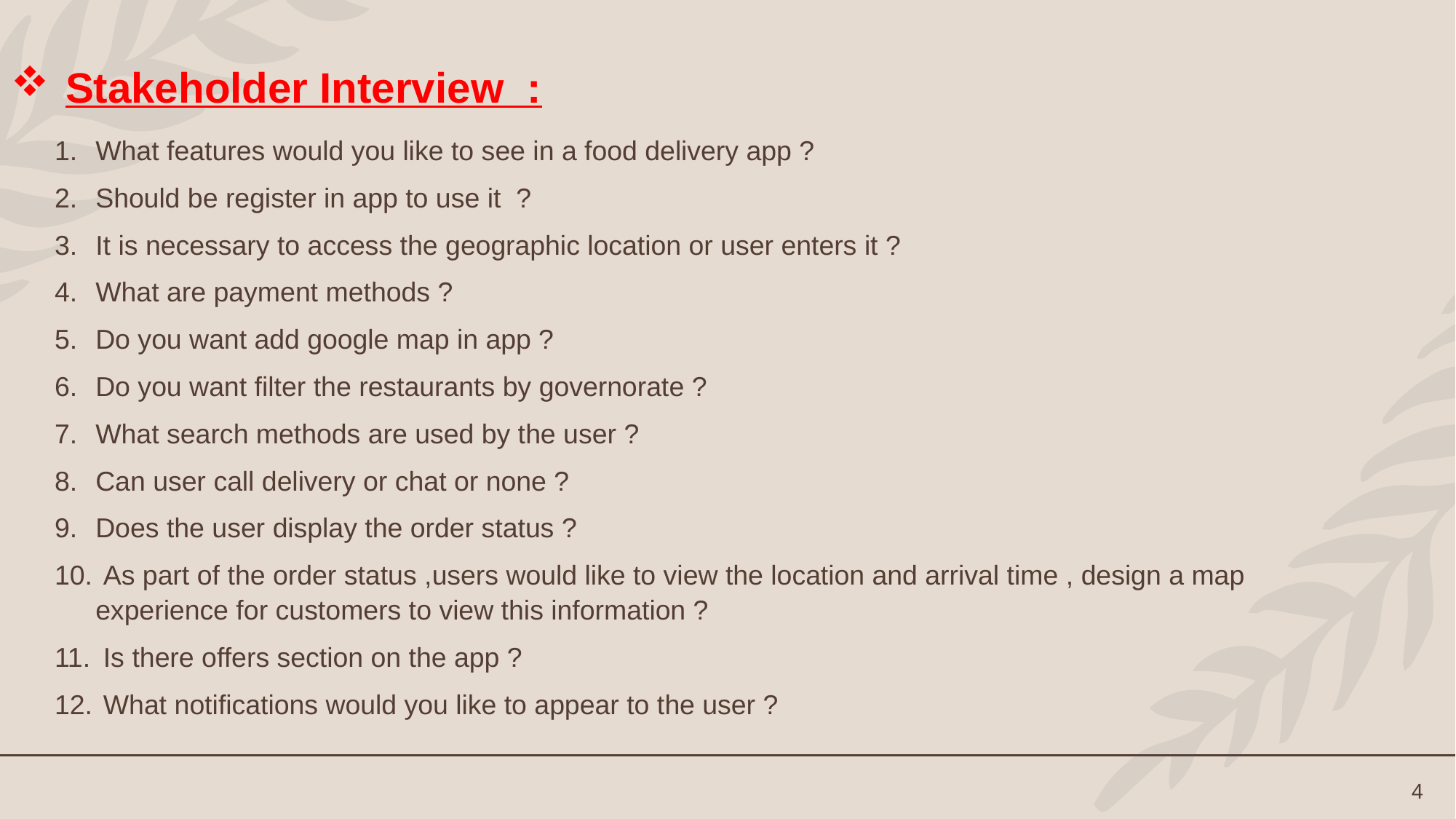

# Stakeholder Interview  :
What features would you like to see in a food delivery app ?
Should be register in app to use it  ?
It is necessary to access the geographic location or user enters it ?
What are payment methods ?
Do you want add google map in app ?
Do you want filter the restaurants by governorate ?
What search methods are used by the user ?
Can user call delivery or chat or none ?
Does the user display the order status ?
 As part of the order status ,users would like to view the location and arrival time , design a map      experience for customers to view this information ?
 Is there offers section on the app ?
 What notifications would you like to appear to the user ?
4